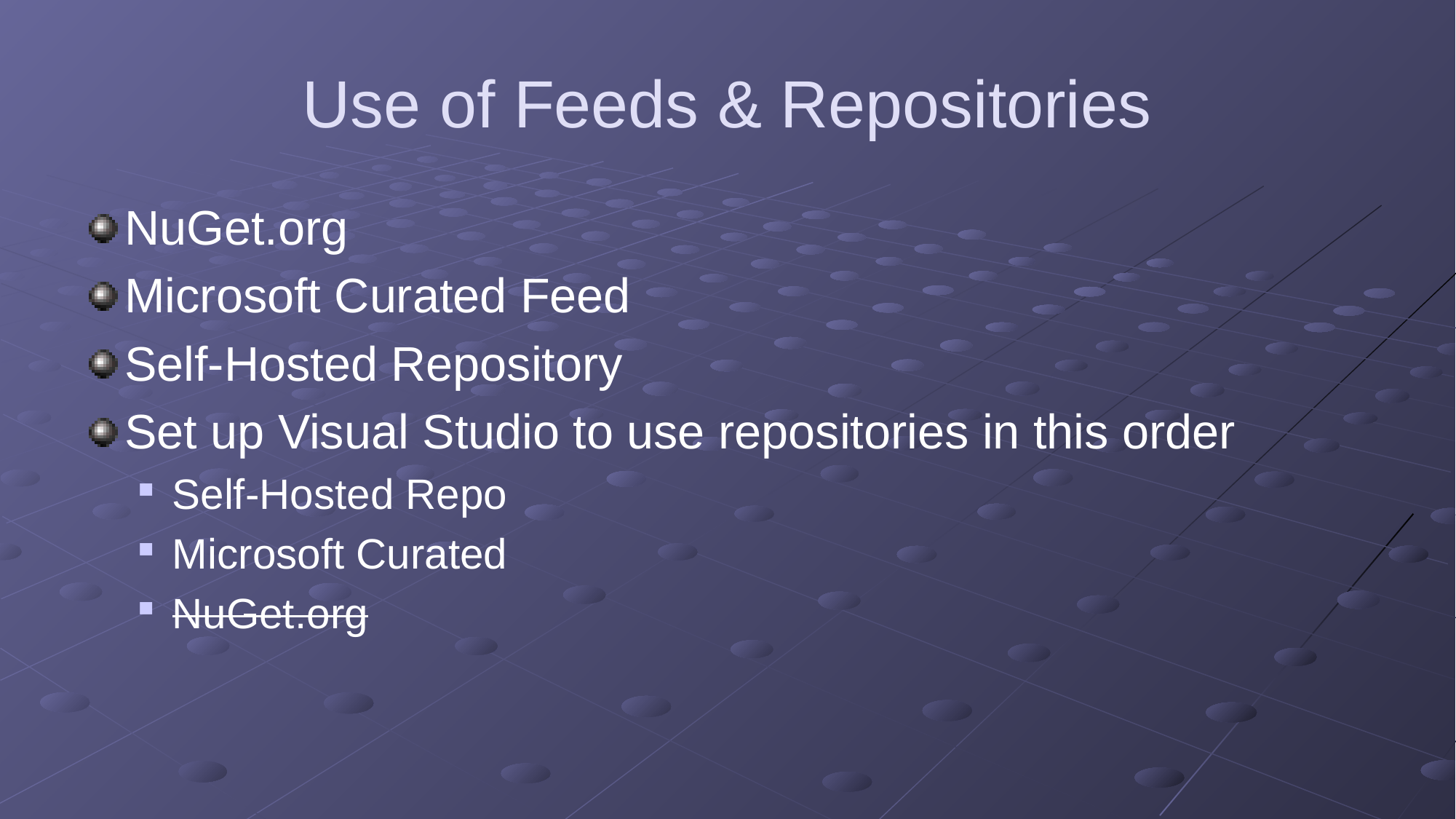

# Use of Feeds & Repositories
NuGet.org
Microsoft Curated Feed
Self-Hosted Repository
Set up Visual Studio to use repositories in this order
Self-Hosted Repo
Microsoft Curated
NuGet.org